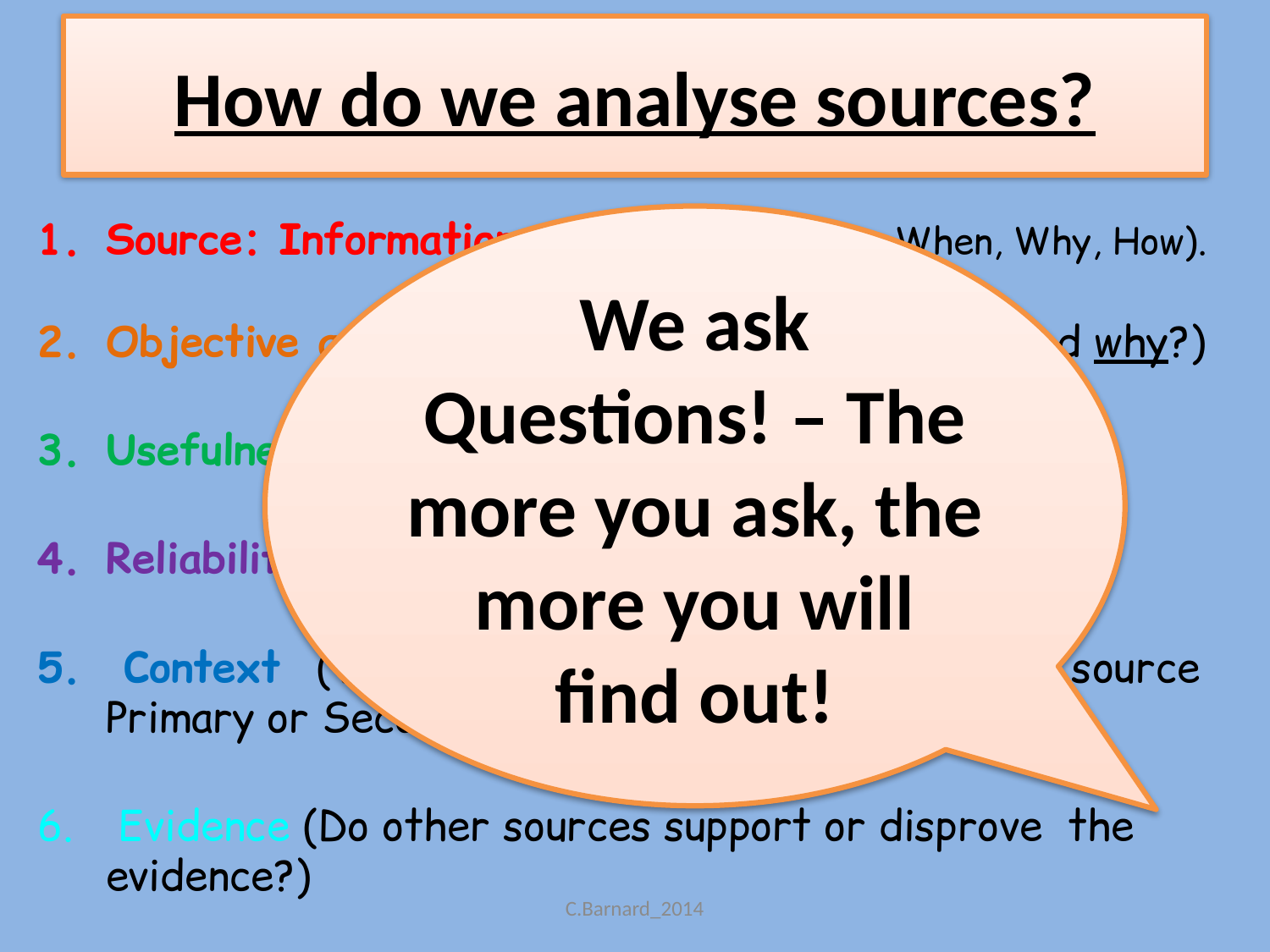

# How do we analyse sources?
Source: Information (Who, What, Where, When, Why, How).
Objective and Message (what is it telling you and why?)
Usefulness (how does it help?)
Reliability (trustworthy?)
 Context  (When was the source written? Is the source Primary or Secondary?)
 Evidence (Do other sources support or disprove  the evidence?)
We ask Questions! – The more you ask, the more you will find out!
C.Barnard_2014